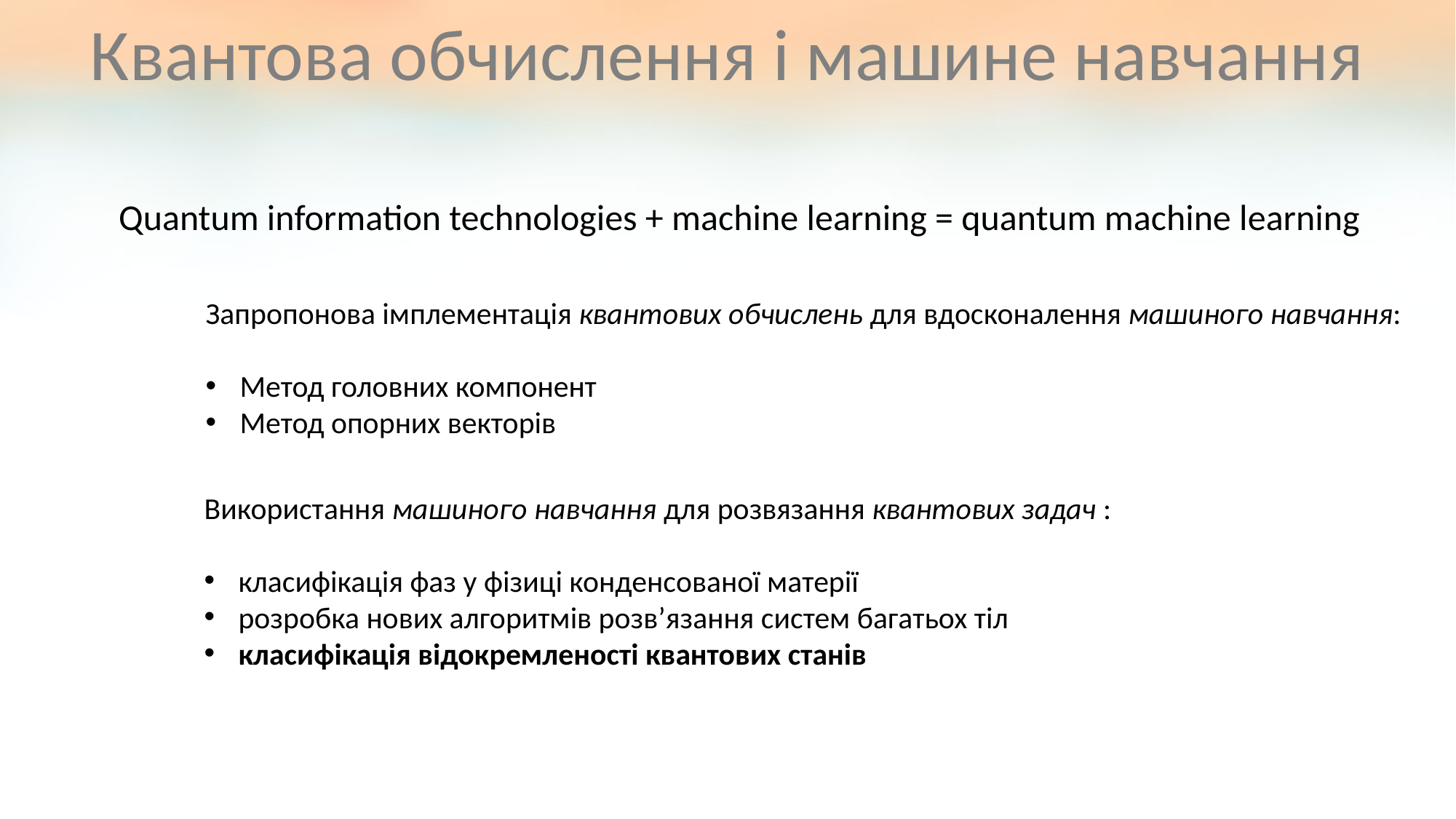

Квантова обчислення і машине навчання
Quantum information technologies + machine learning = quantum machine learning
Запропонова імплементація квантових обчислень для вдосконалення машиного навчання:

Метод головних компонент
Метод опорних векторів
Використання машиного навчання для розвязання квантових задач :

класифікація фаз у фізиці конденсованої матерії
розробка нових алгоритмів розв’язання систем багатьох тіл
класифікація відокремленості квантових станів